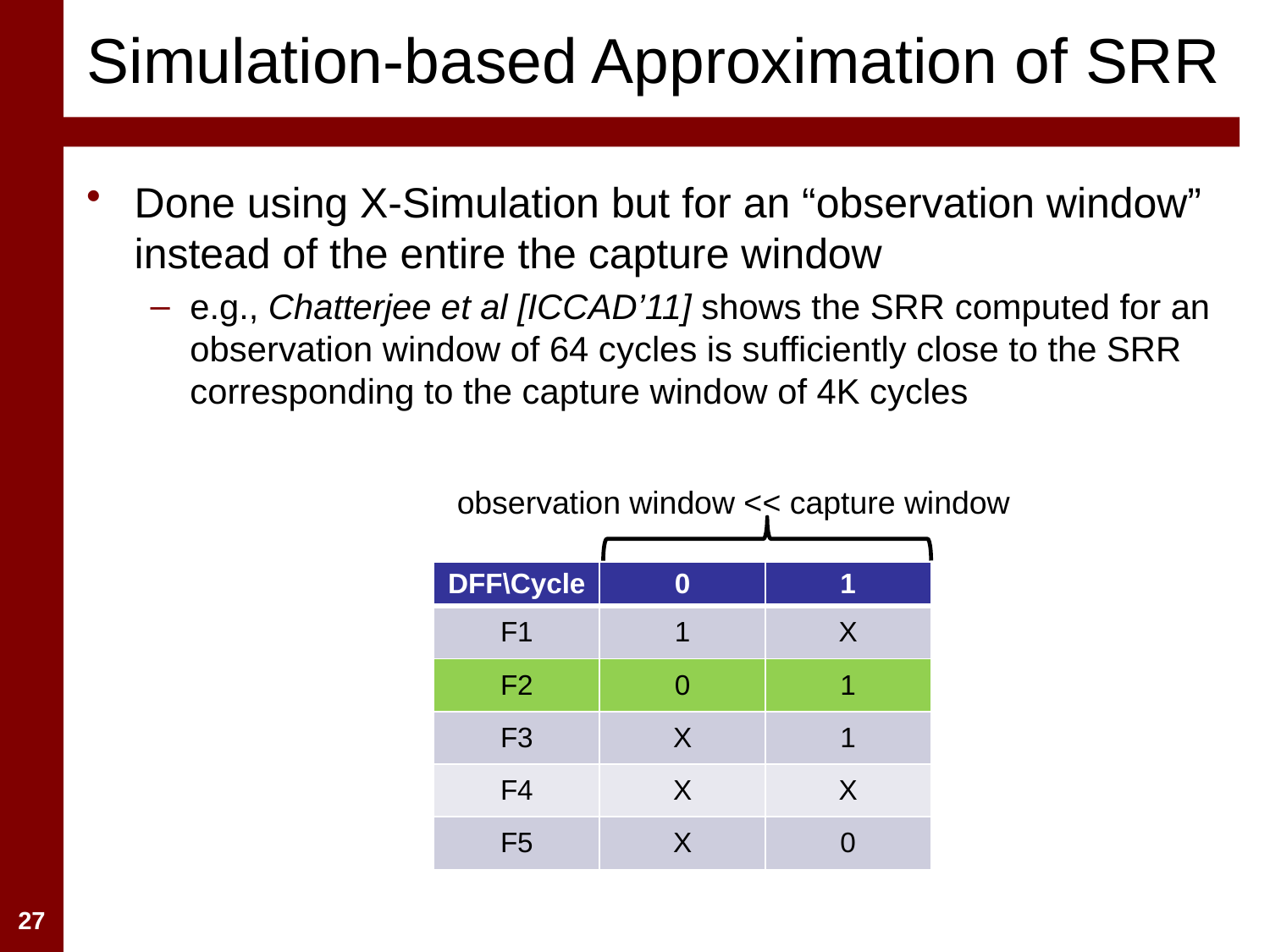

# Simulation-based Approximation of SRR
Done using X-Simulation but for an “observation window” instead of the entire the capture window
e.g., Chatterjee et al [ICCAD’11] shows the SRR computed for an observation window of 64 cycles is sufficiently close to the SRR corresponding to the capture window of 4K cycles

observation window << capture window
| DFF\Cycle | 0 | 1 |
| --- | --- | --- |
| F1 | 1 | X |
| F2 | 0 | 1 |
| F3 | X | 1 |
| F4 | X | X |
| F5 | X | 0 |